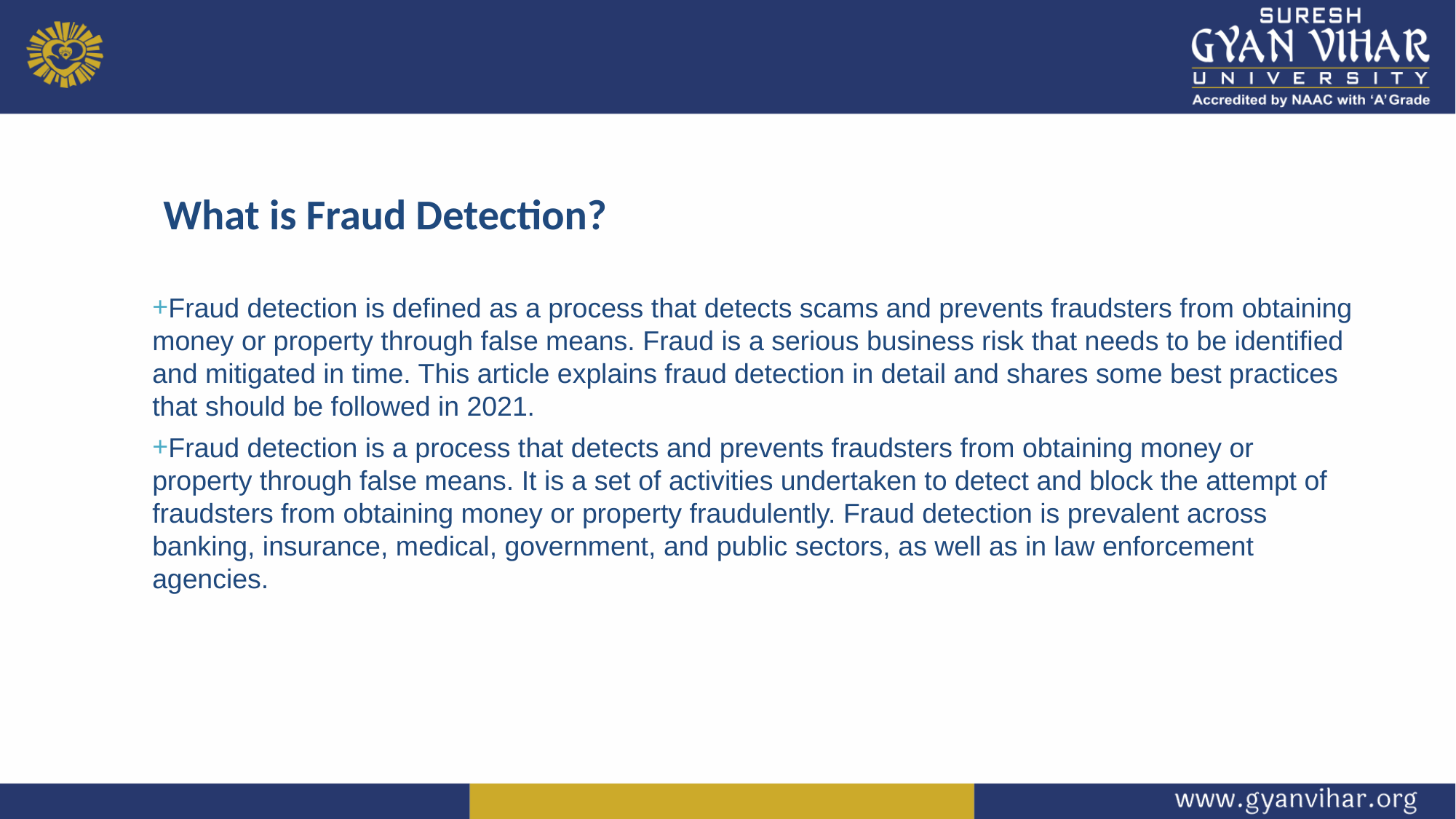

What is Fraud Detection?
Fraud detection is defined as a process that detects scams and prevents fraudsters from obtaining money or property through false means. Fraud is a serious business risk that needs to be identified and mitigated in time. This article explains fraud detection in detail and shares some best practices that should be followed in 2021.
Fraud detection is a process that detects and prevents fraudsters from obtaining money or property through false means. It is a set of activities undertaken to detect and block the attempt of fraudsters from obtaining money or property fraudulently. Fraud detection is prevalent across banking, insurance, medical, government, and public sectors, as well as in law enforcement agencies.